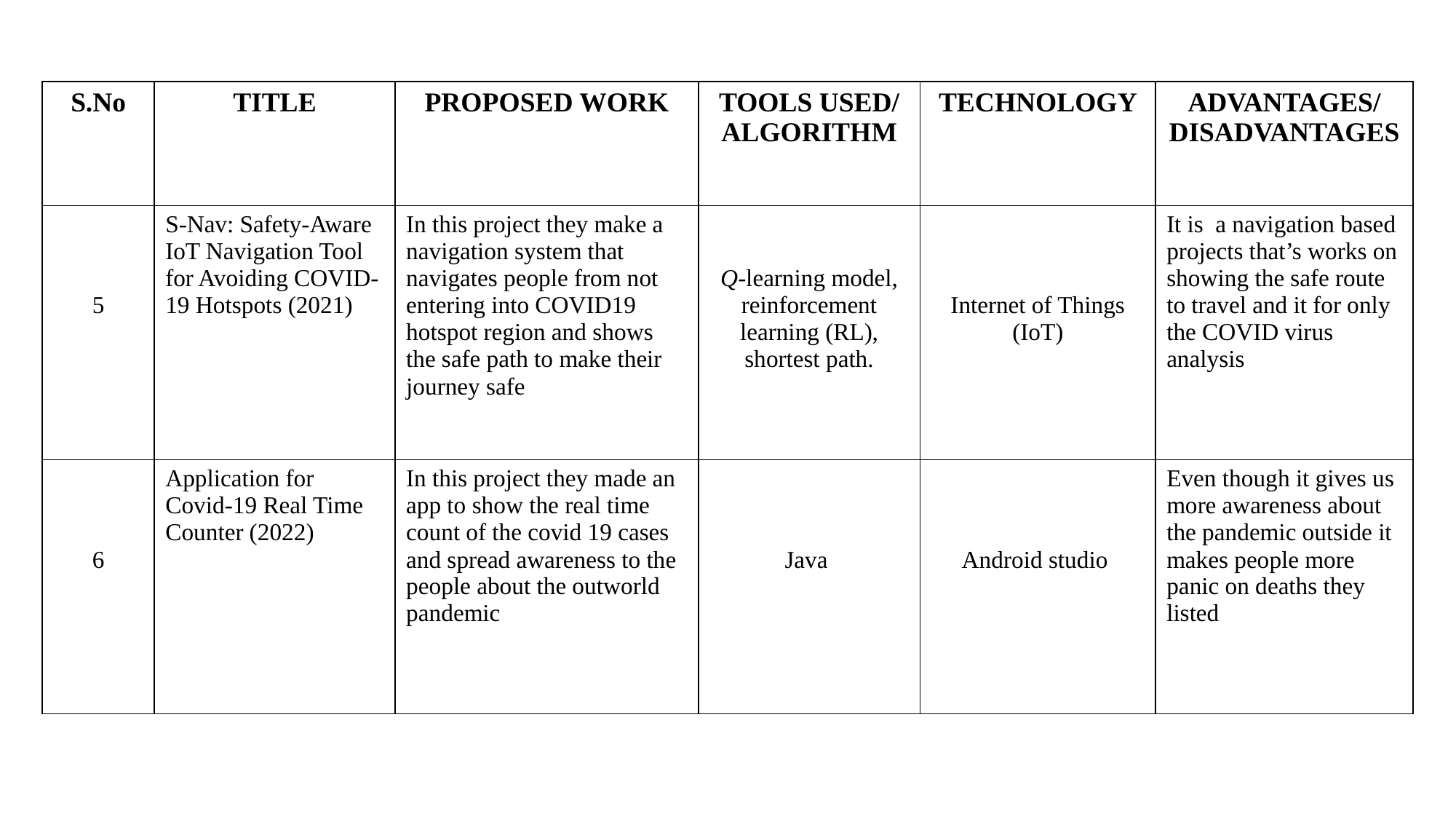

| S.No | TITLE | PROPOSED WORK | TOOLS USED/ ALGORITHM | TECHNOLOGY | ADVANTAGES/ DISADVANTAGES |
| --- | --- | --- | --- | --- | --- |
| 5 | S-Nav: Safety-Aware IoT Navigation Tool for Avoiding COVID-19 Hotspots (2021) | In this project they make a navigation system that navigates people from not entering into COVID19 hotspot region and shows the safe path to make their journey safe | Q-learning model, reinforcement learning (RL), shortest path. | Internet of Things (IoT) | It is a navigation based projects that’s works on showing the safe route to travel and it for only the COVID virus analysis |
| 6 | Application for Covid-19 Real Time Counter (2022) | In this project they made an app to show the real time count of the covid 19 cases and spread awareness to the people about the outworld pandemic | Java | Android studio | Even though it gives us more awareness about the pandemic outside it makes people more panic on deaths they listed |